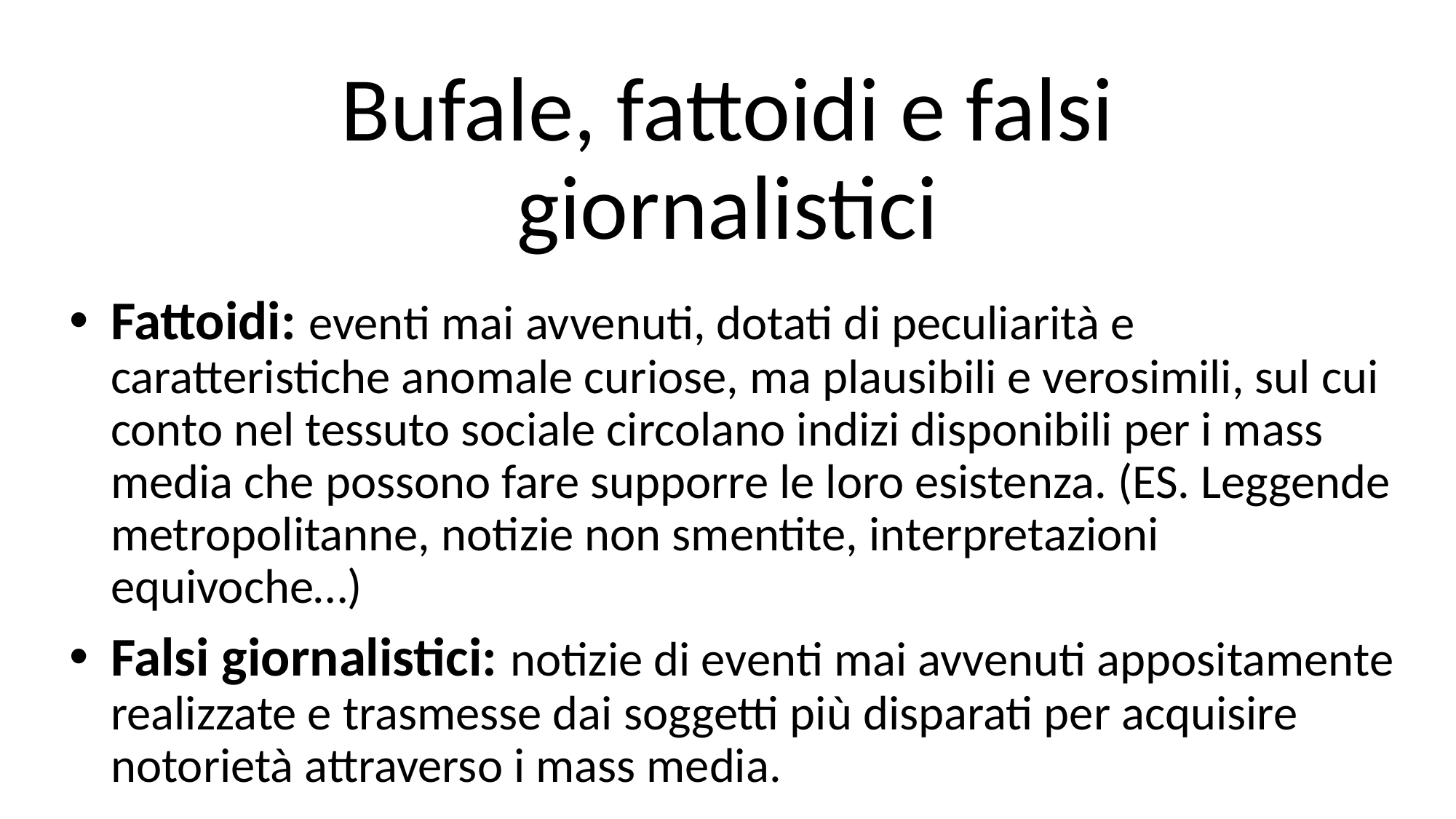

# Bufale, fattoidi e falsi giornalistici
Fattoidi: eventi mai avvenuti, dotati di peculiarità e caratteristiche anomale curiose, ma plausibili e verosimili, sul cui conto nel tessuto sociale circolano indizi disponibili per i mass media che possono fare supporre le loro esistenza. (ES. Leggende metropolitanne, notizie non smentite, interpretazioni equivoche…)
Falsi giornalistici: notizie di eventi mai avvenuti appositamente realizzate e trasmesse dai soggetti più disparati per acquisire notorietà attraverso i mass media.